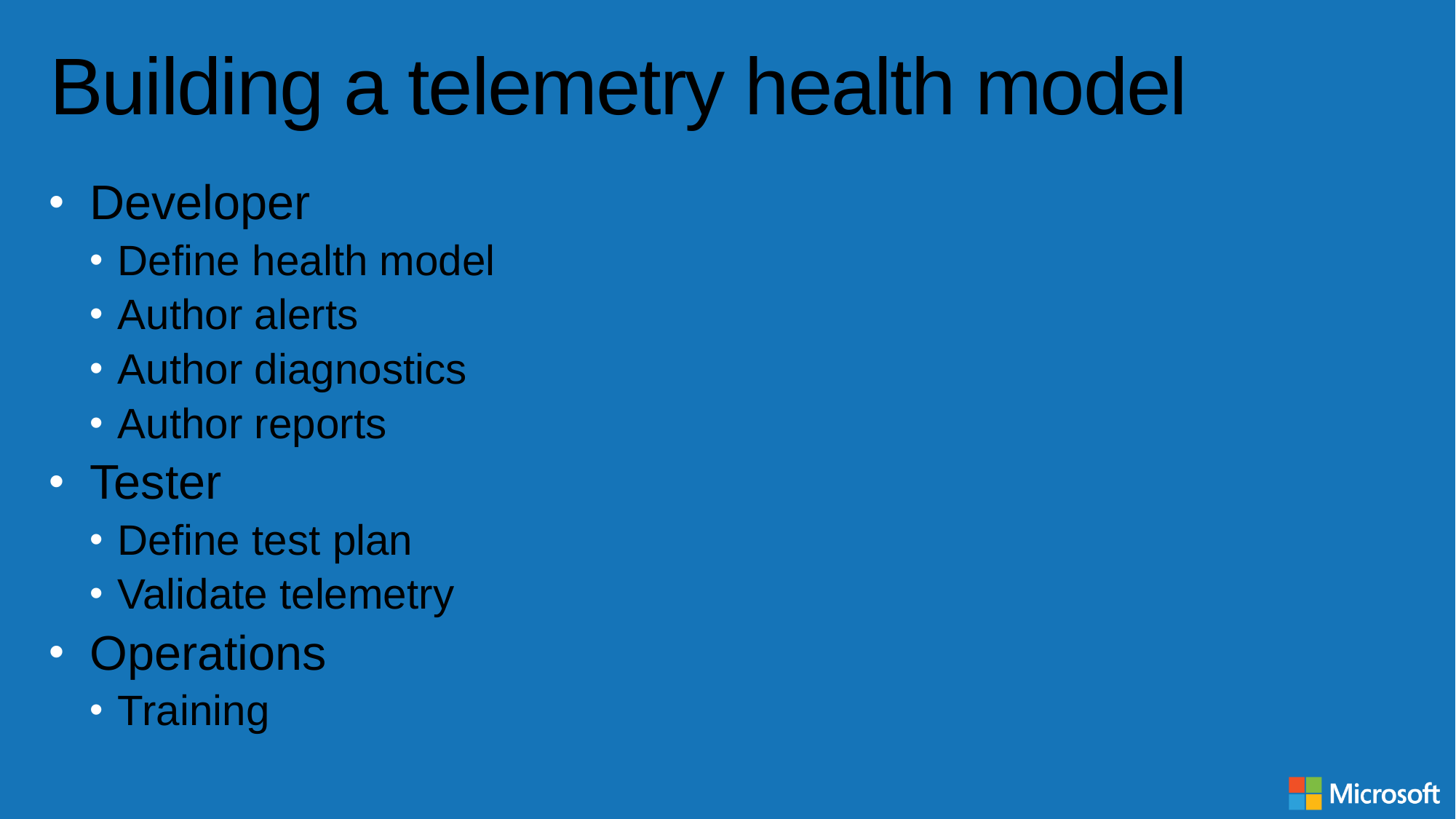

# Building a telemetry health model
Developer
Define health model
Author alerts
Author diagnostics
Author reports
Tester
Define test plan
Validate telemetry
Operations
Training